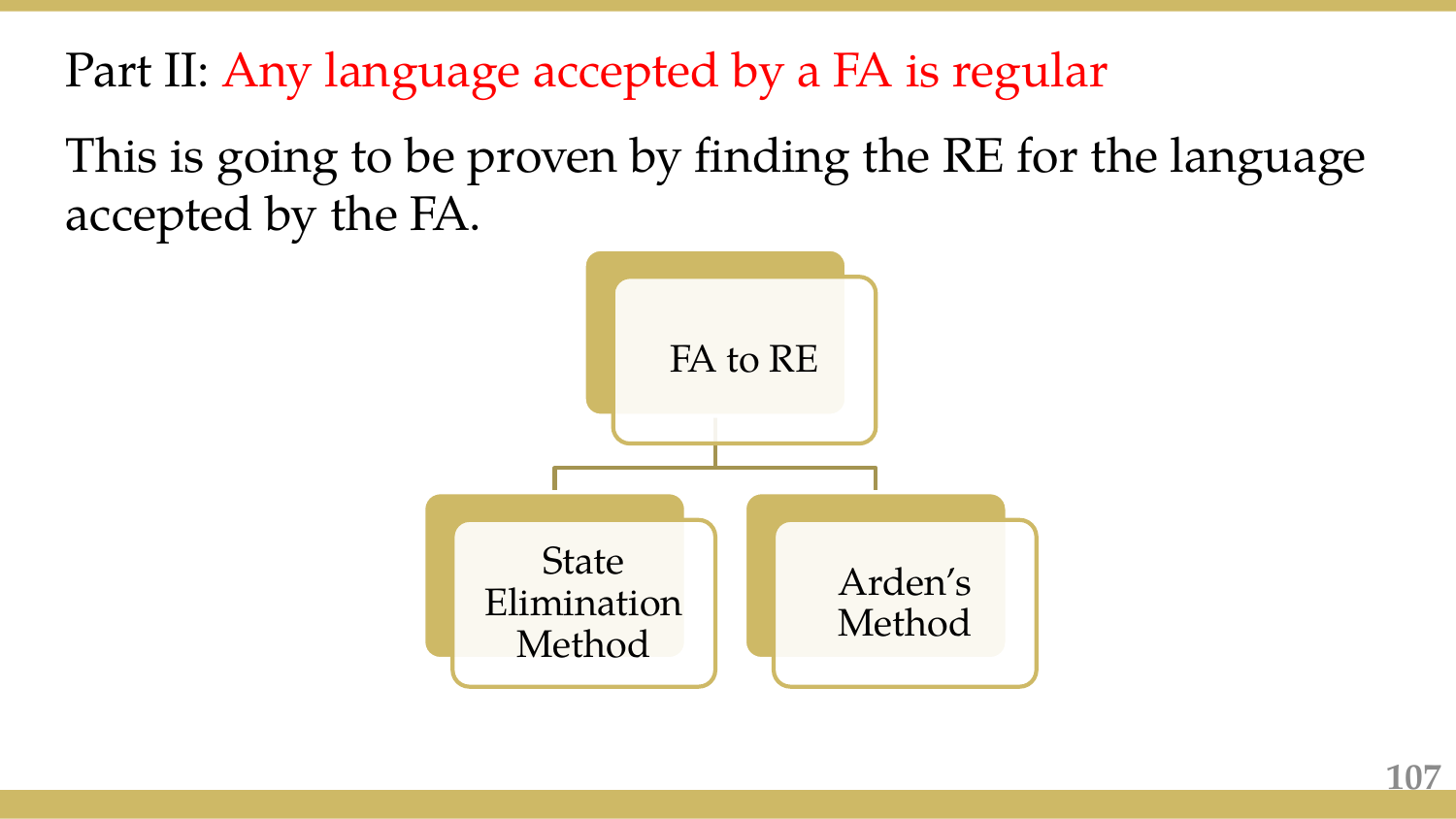

Part II: Any language accepted by a FA is regular
This is going to be proven by finding the RE for the language accepted by the FA.
FA to RE
State Elimination Method
Arden’s Method
107